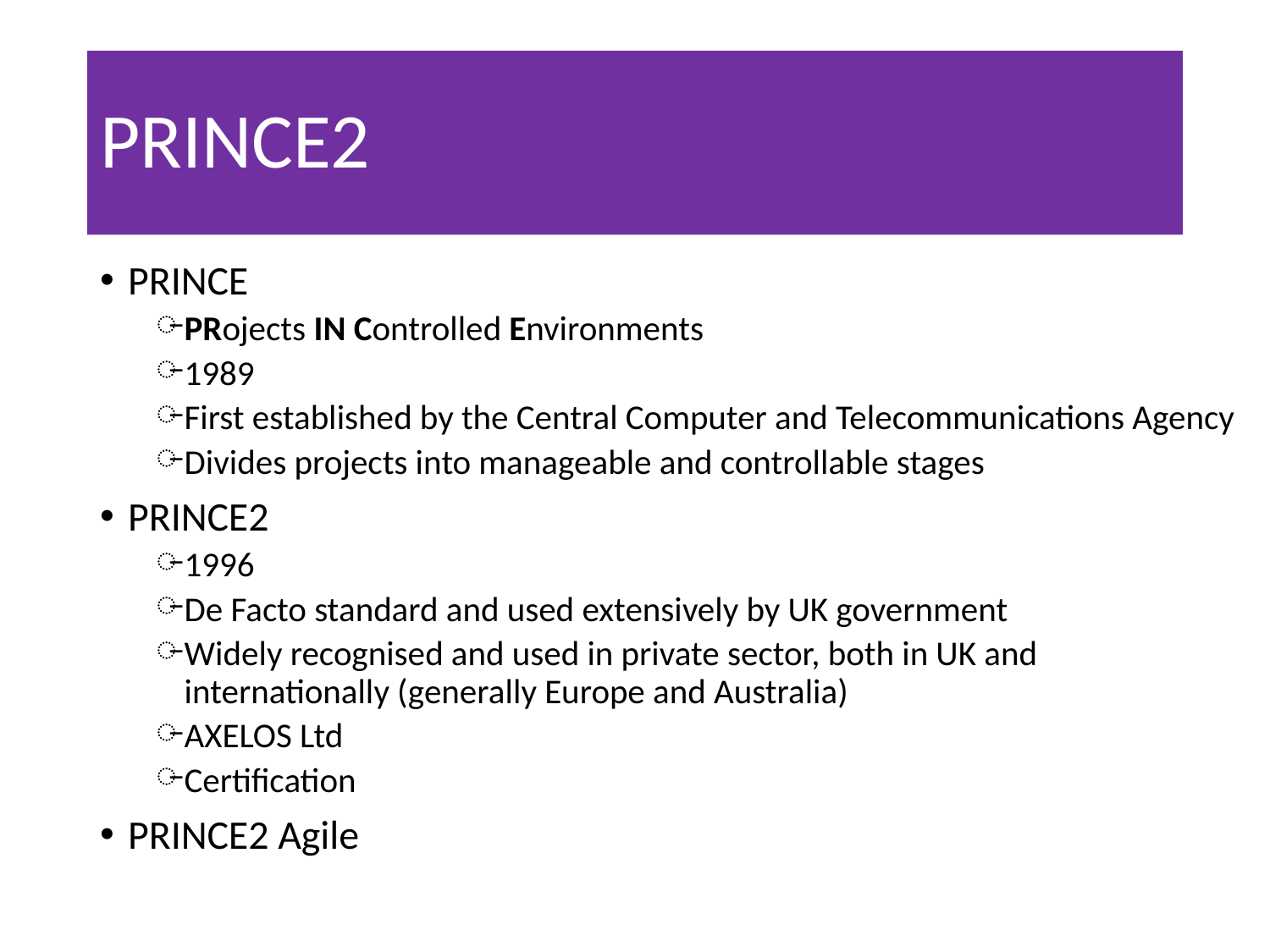

# PRINCE2
PRINCE
PRojects IN Controlled Environments
1989
First established by the Central Computer and Telecommunications Agency
Divides projects into manageable and controllable stages
PRINCE2
1996
De Facto standard and used extensively by UK government
Widely recognised and used in private sector, both in UK and internationally (generally Europe and Australia)
AXELOS Ltd
Certification
PRINCE2 Agile
20